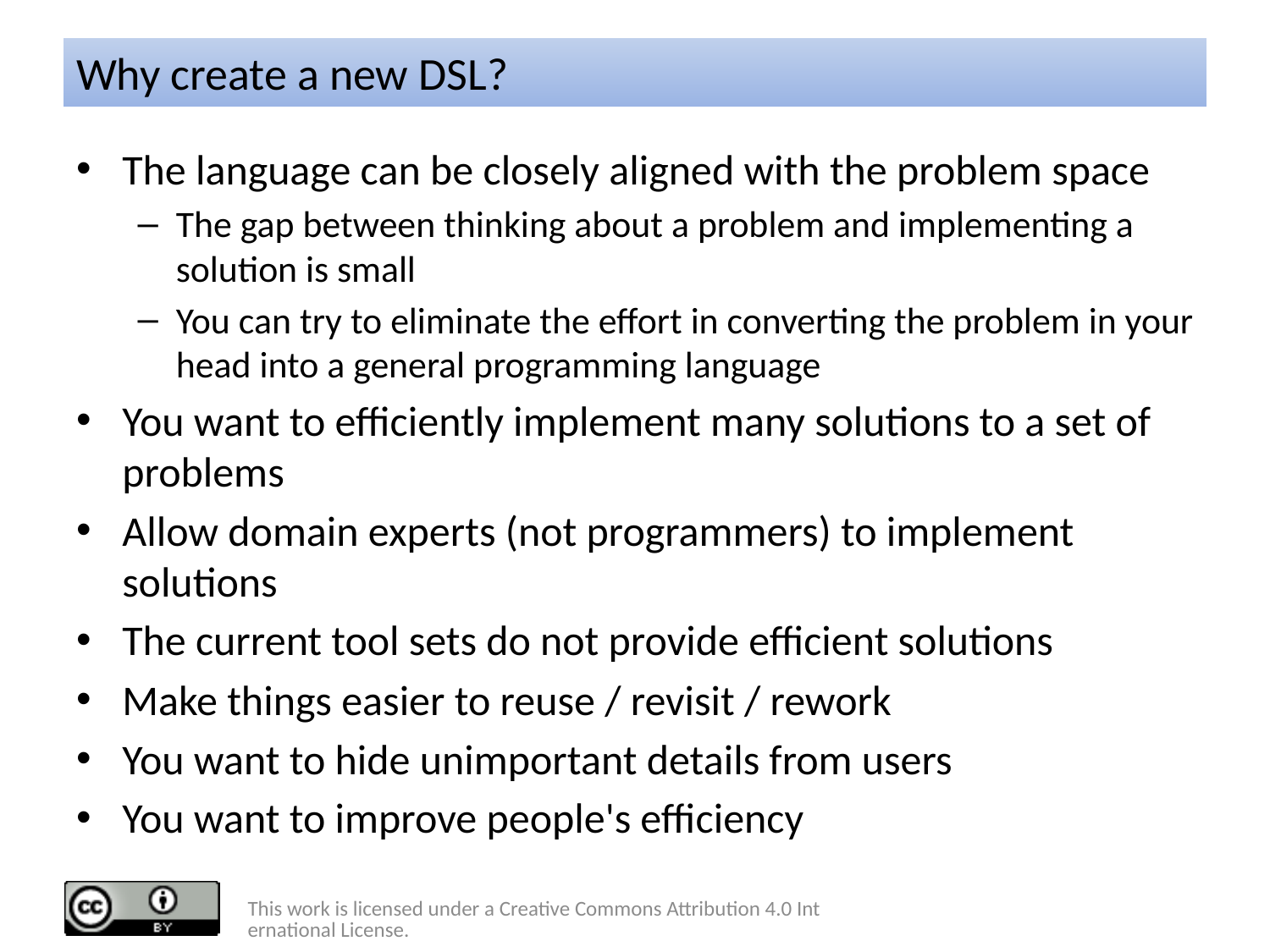

# Why create a new DSL?
The language can be closely aligned with the problem space
The gap between thinking about a problem and implementing a solution is small
You can try to eliminate the effort in converting the problem in your head into a general programming language
You want to efficiently implement many solutions to a set of problems
Allow domain experts (not programmers) to implement solutions
The current tool sets do not provide efficient solutions
Make things easier to reuse / revisit / rework
You want to hide unimportant details from users
You want to improve people's efficiency
This work is licensed under a Creative Commons Attribution 4.0 International License.